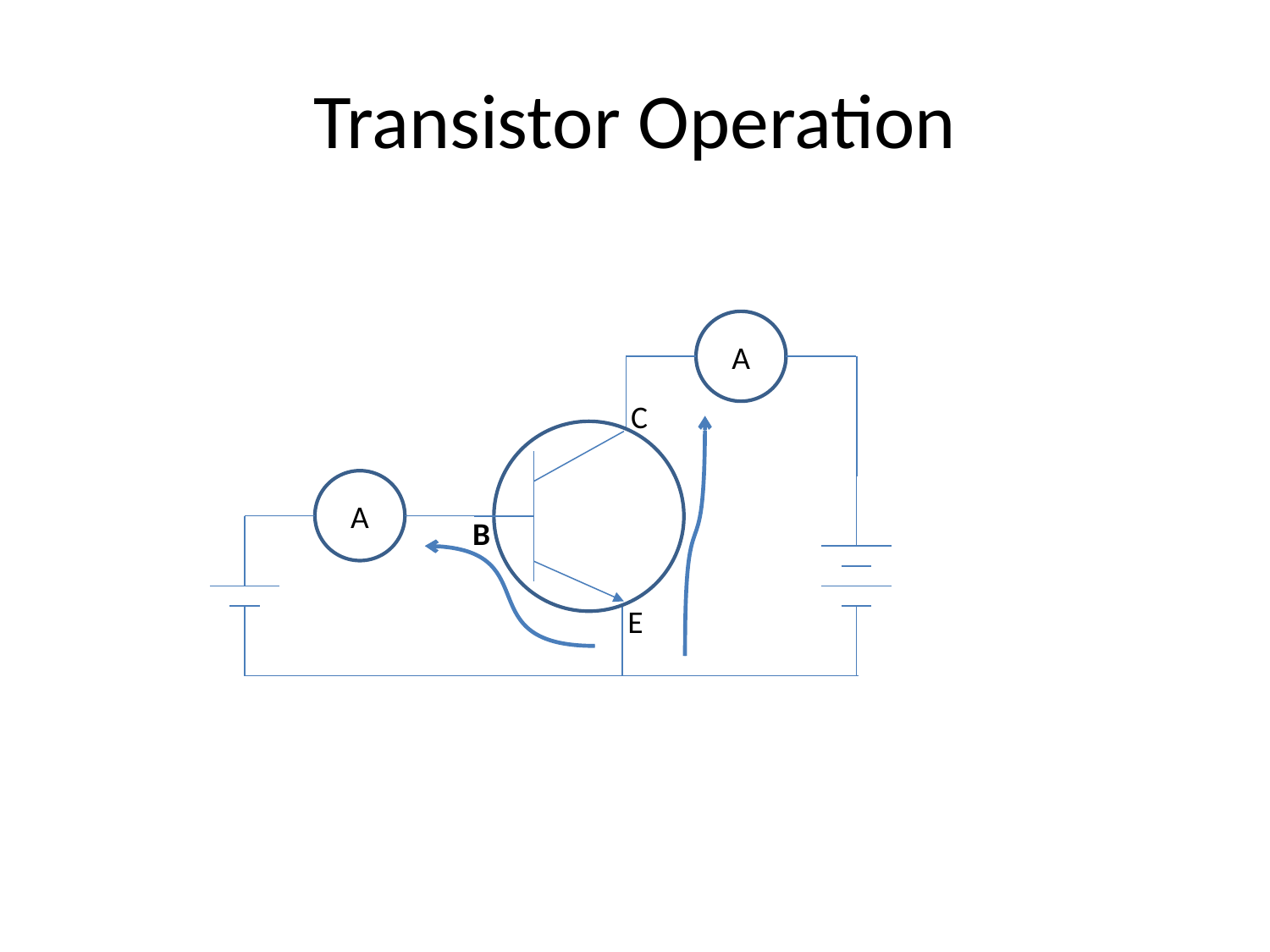

# Transistor Operation
A
C

A
B
E